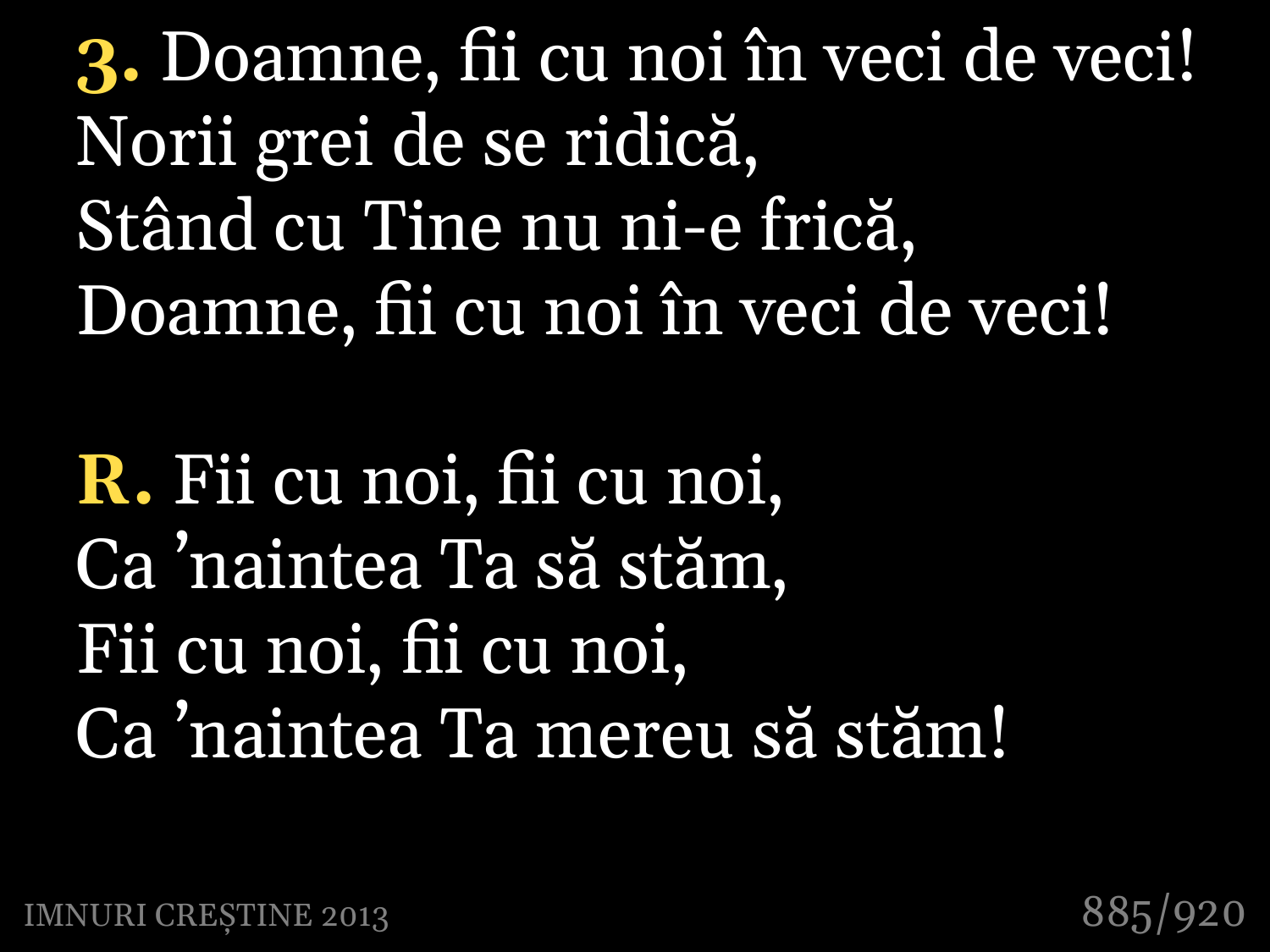

3. Doamne, fii cu noi în veci de veci!
Norii grei de se ridică,
Stând cu Tine nu ni-e frică,
Doamne, fii cu noi în veci de veci!

R. Fii cu noi, fii cu noi,
Ca ’naintea Ta să stăm,
Fii cu noi, fii cu noi,
Ca ’naintea Ta mereu să stăm!
885/920
IMNURI CREȘTINE 2013